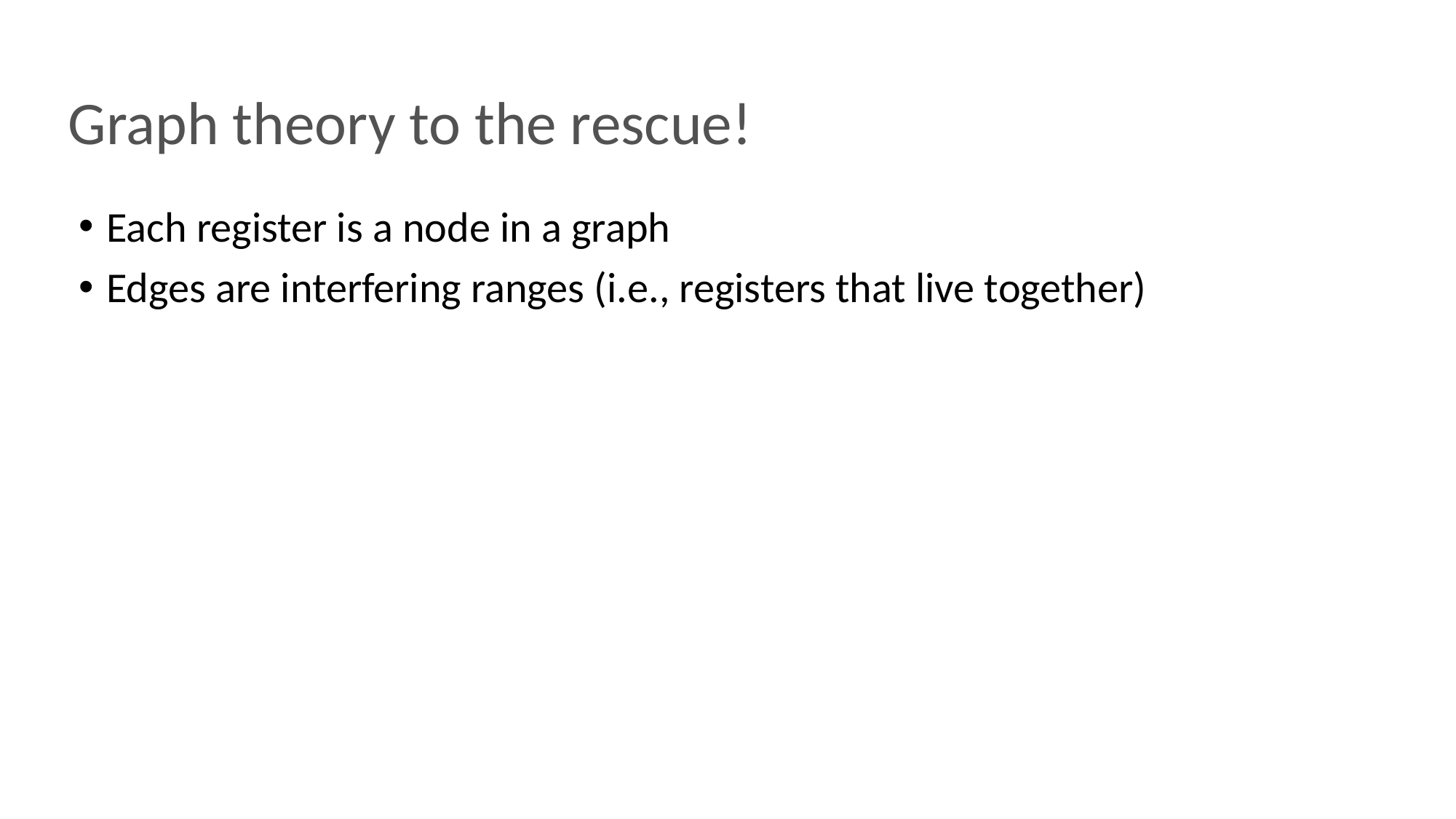

# Graph theory to the rescue!
Each register is a node in a graph
Edges are interfering ranges (i.e., registers that live together)